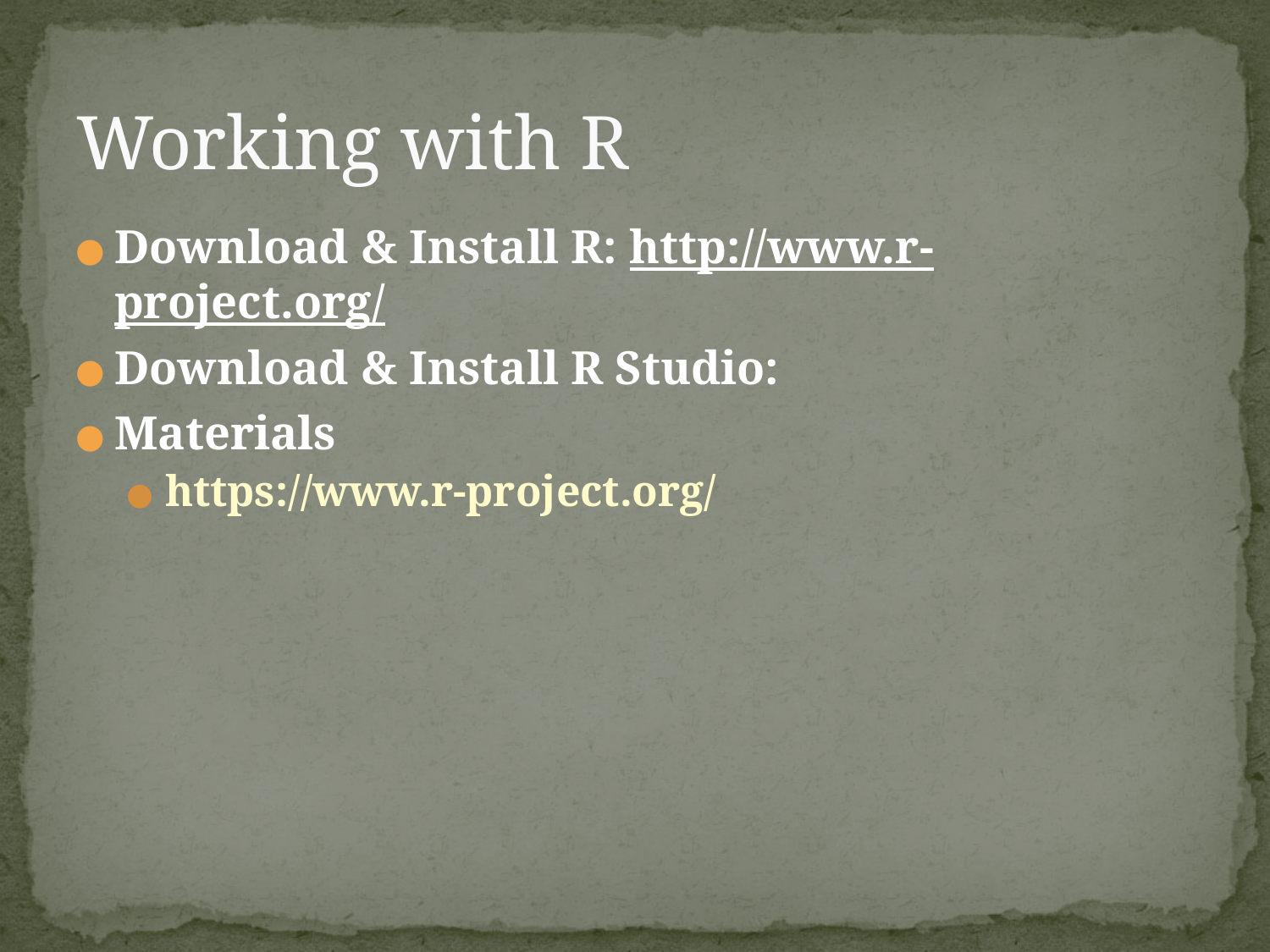

# Working with R
Download & Install R: http://www.r-project.org/
Download & Install R Studio:
Materials
https://www.r-project.org/